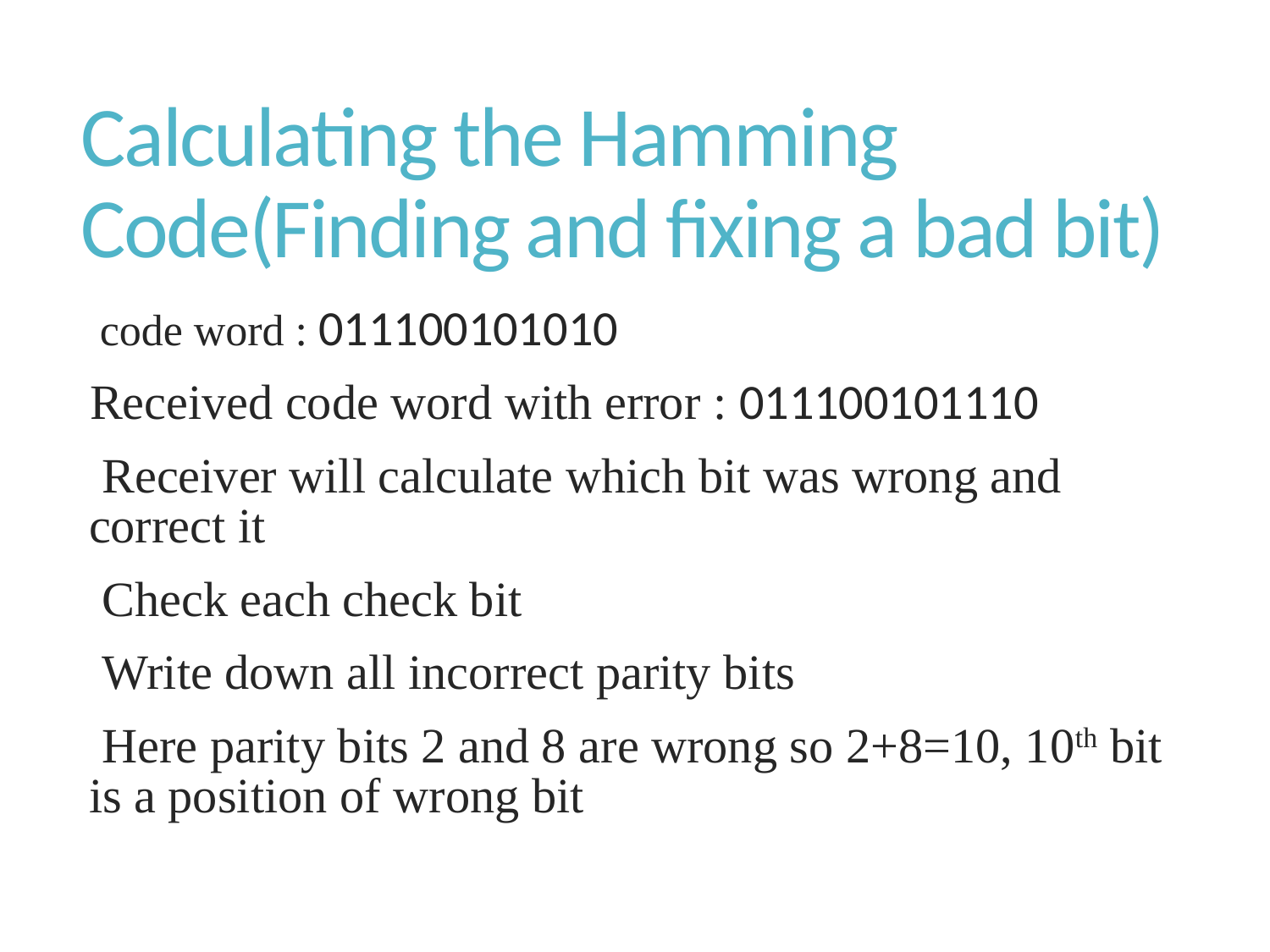

# Calculating the Hamming Code(Finding and fixing a bad bit)
 code word : 011100101010
Received code word with error : 011100101110
 Receiver will calculate which bit was wrong and correct it
 Check each check bit
 Write down all incorrect parity bits
 Here parity bits 2 and 8 are wrong so 2+8=10, 10th bit is a position of wrong bit